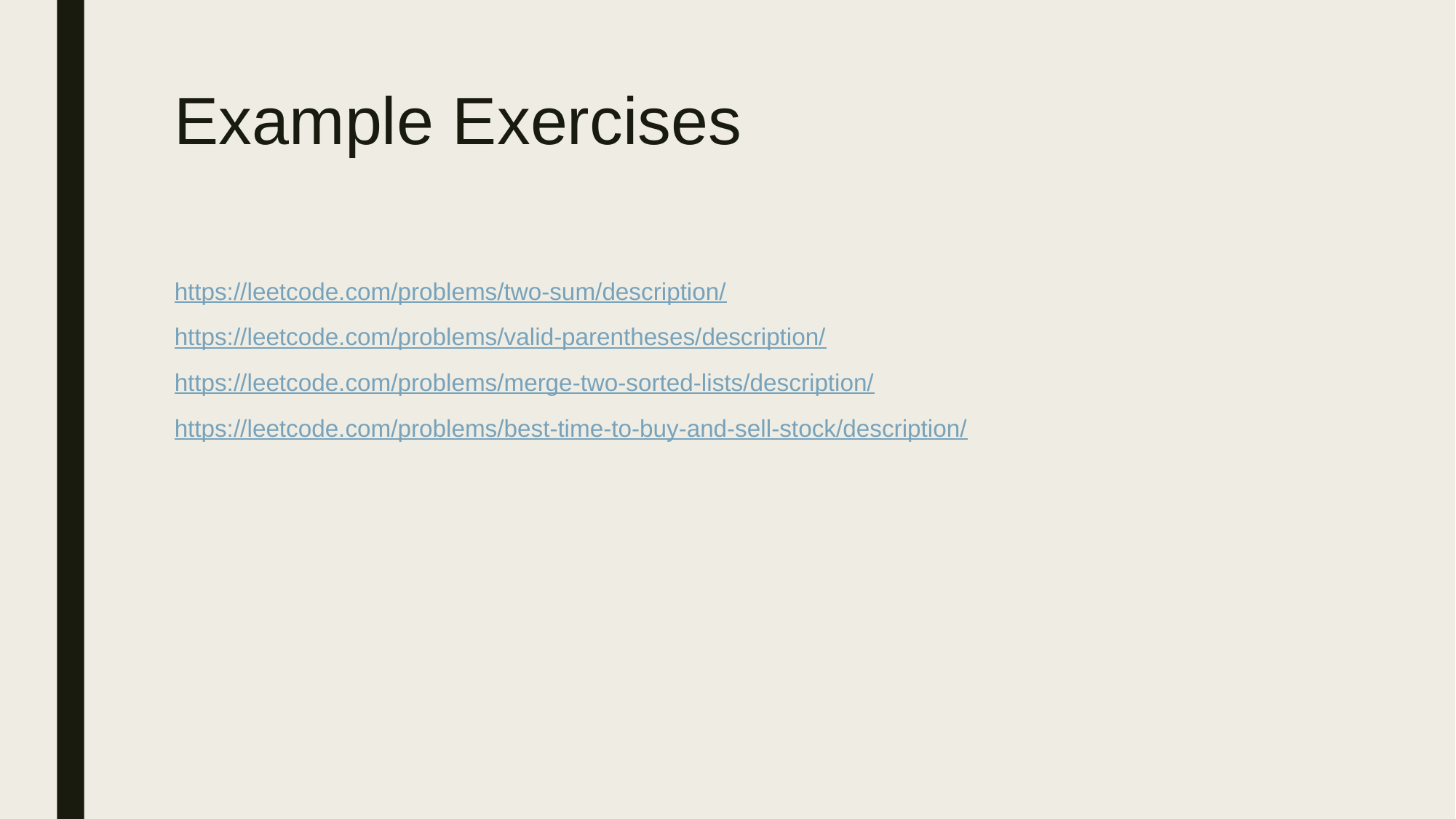

# Example Exercises
https://leetcode.com/problems/two-sum/description/
https://leetcode.com/problems/valid-parentheses/description/
https://leetcode.com/problems/merge-two-sorted-lists/description/
https://leetcode.com/problems/best-time-to-buy-and-sell-stock/description/